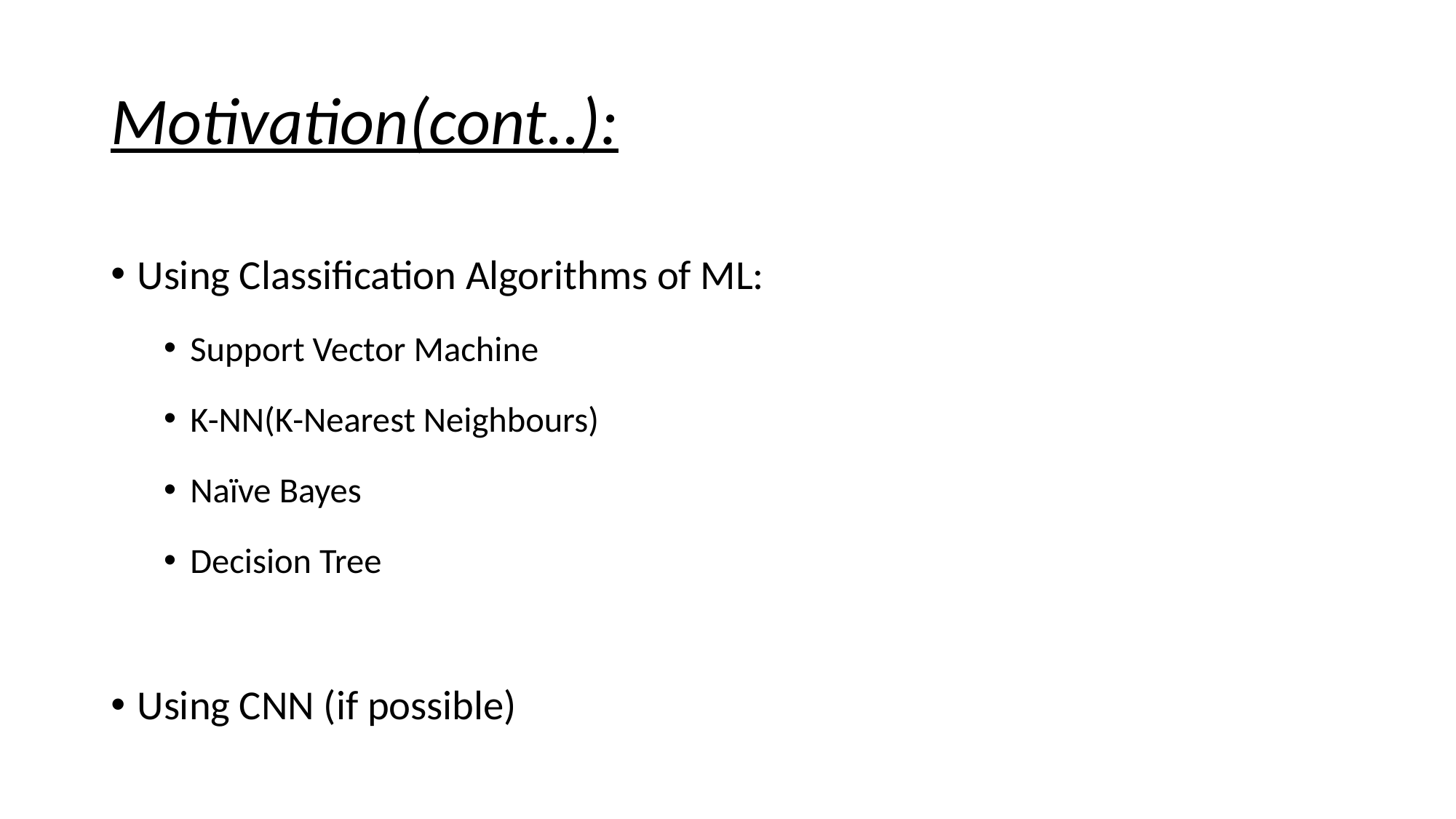

# Motivation(cont..):
Using Classification Algorithms of ML:
Support Vector Machine
K-NN(K-Nearest Neighbours)
Naïve Bayes
Decision Tree

Using CNN (if possible)